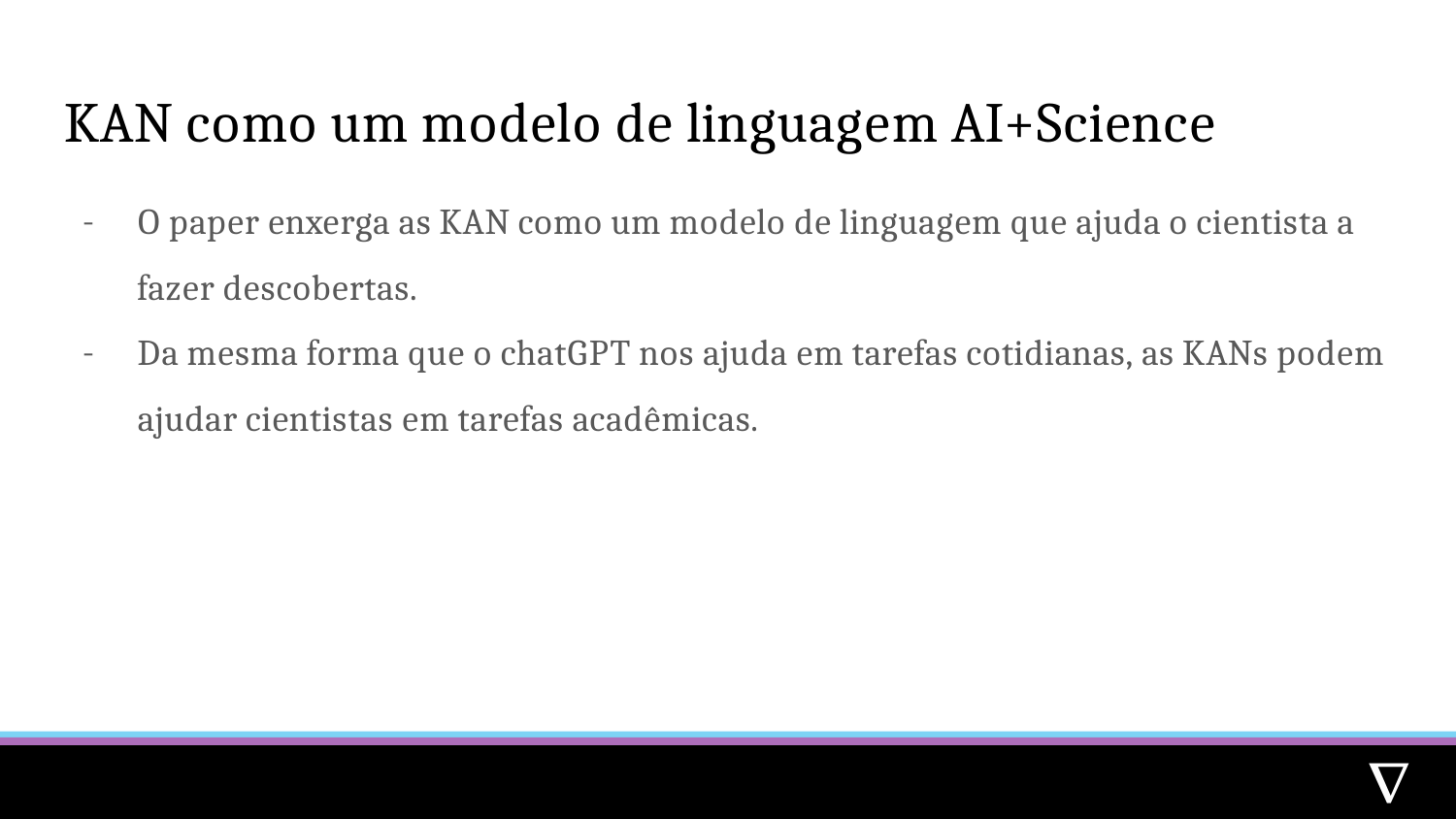

# KAN como um modelo de linguagem AI+Science
O paper enxerga as KAN como um modelo de linguagem que ajuda o cientista a fazer descobertas.
Da mesma forma que o chatGPT nos ajuda em tarefas cotidianas, as KANs podem ajudar cientistas em tarefas acadêmicas.